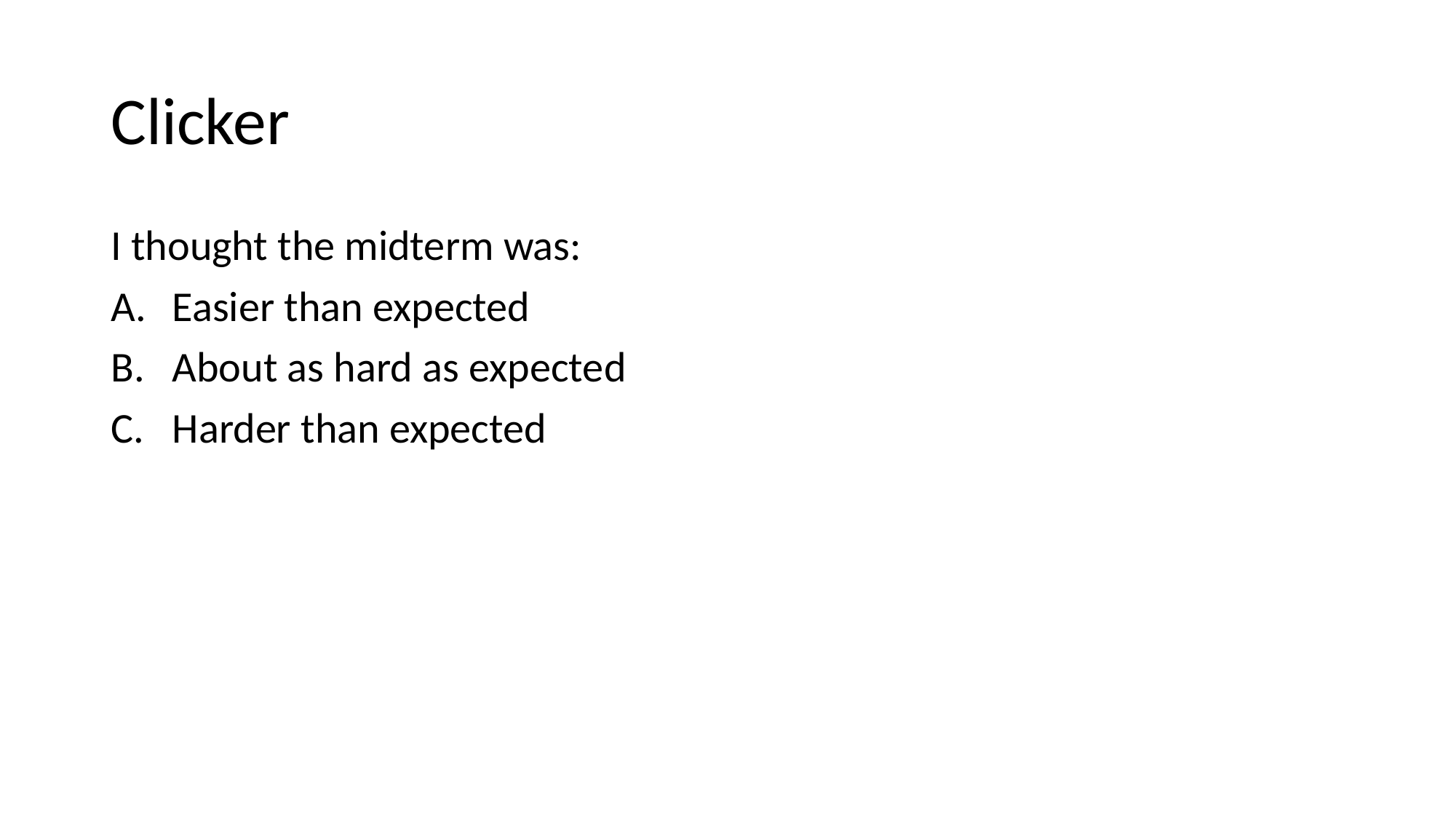

# Clicker
I thought the midterm was:
Easier than expected
About as hard as expected
Harder than expected